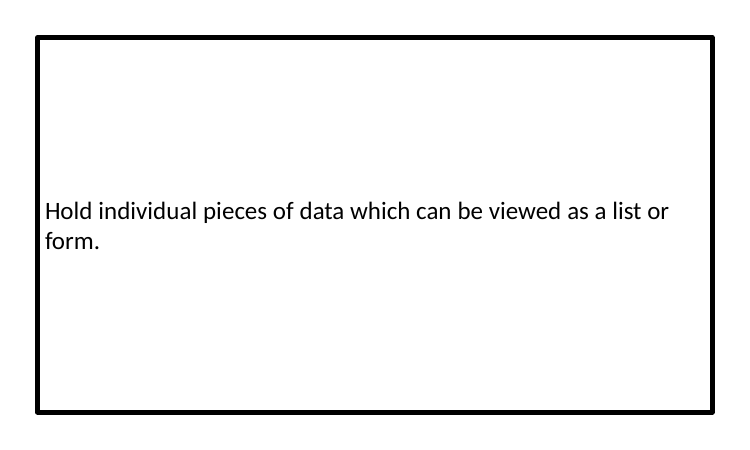

Hold individual pieces of data which can be viewed as a list or form.